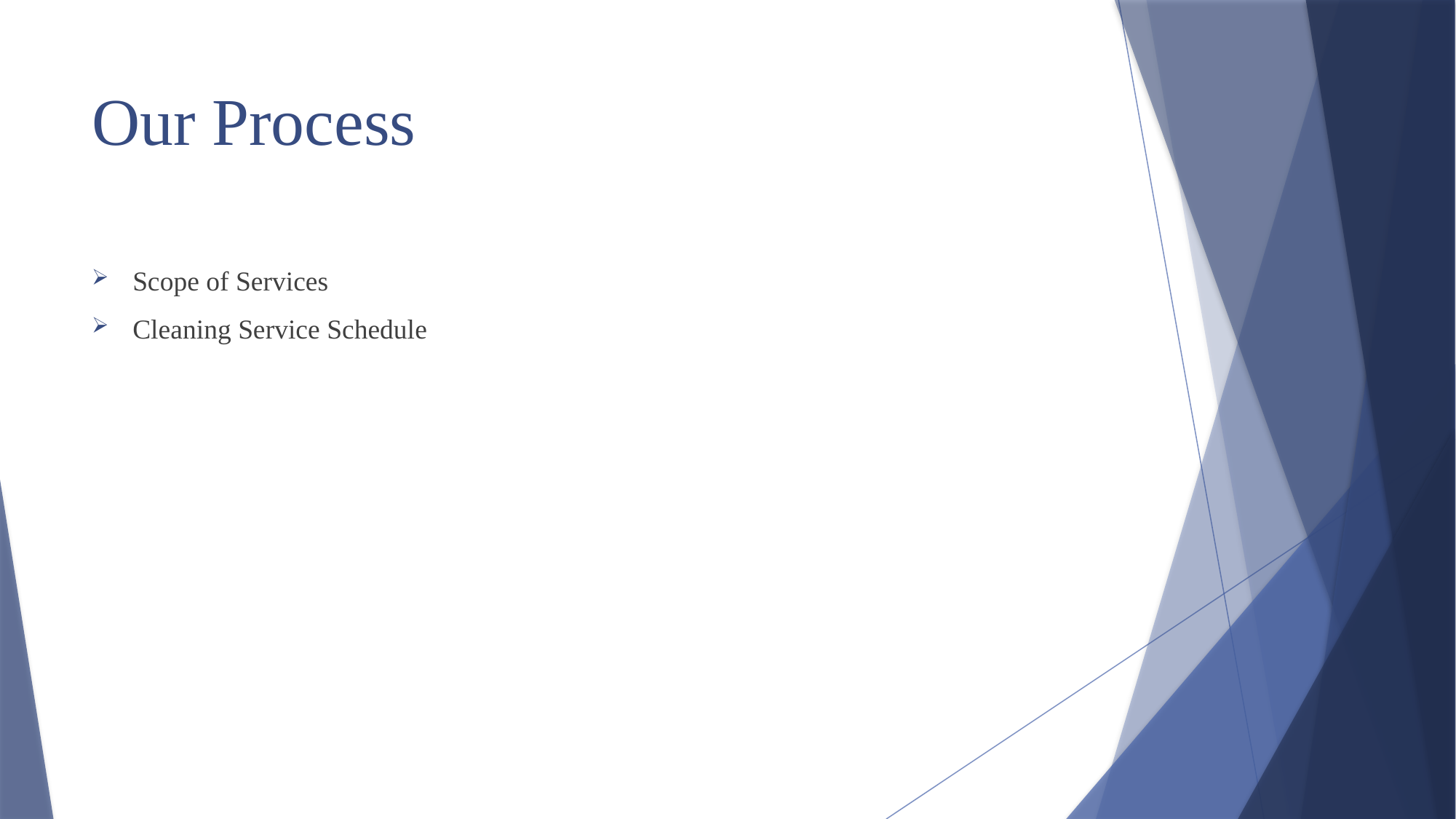

# Our Process
Scope of Services
Cleaning Service Schedule